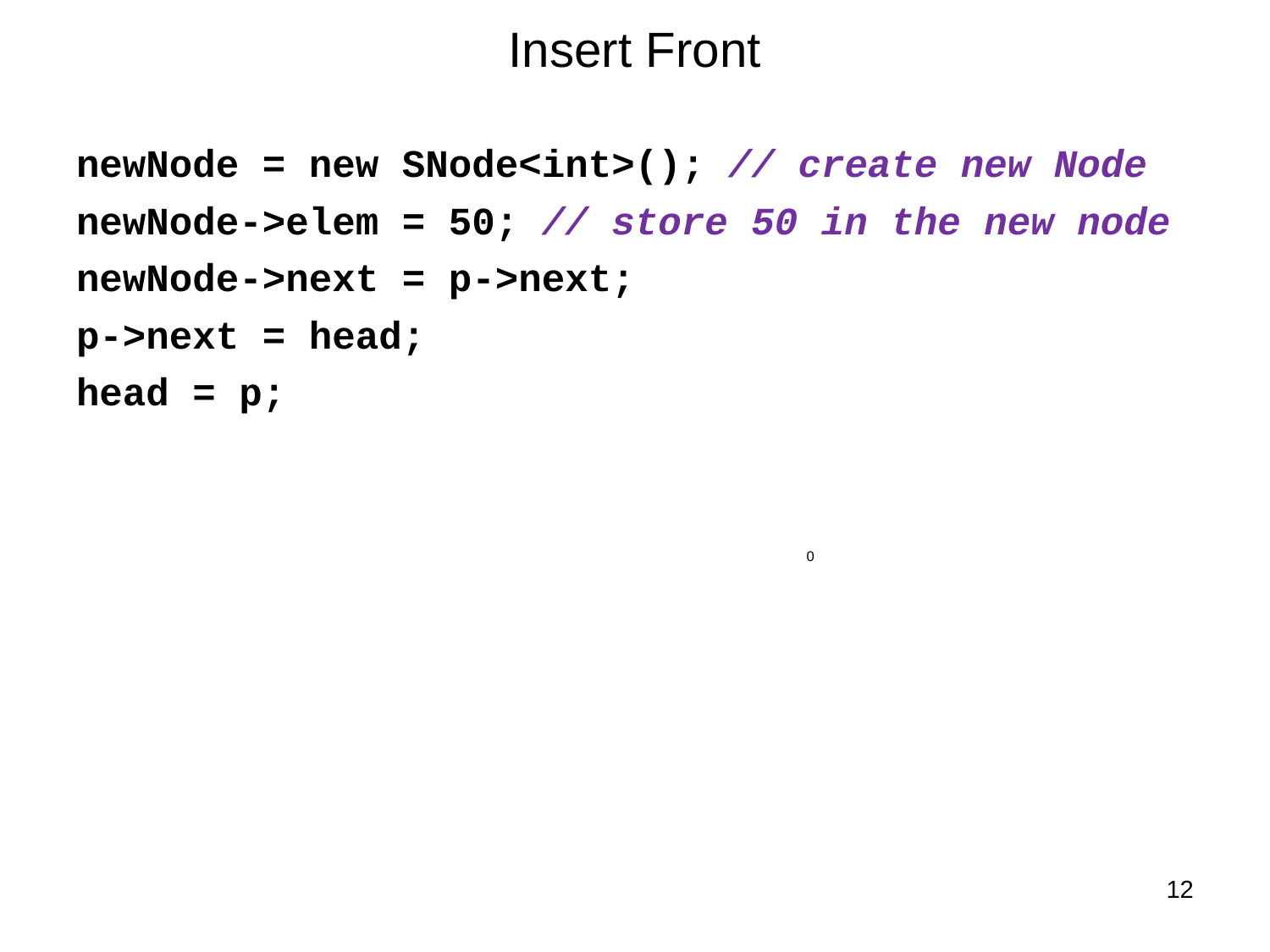

# Insert Front
newNode = new SNode<int>(); // create new Node
newNode->elem = 50; // store 50 in the new node
newNode->next = p->next;
p->next = head;
head = p;
0

12